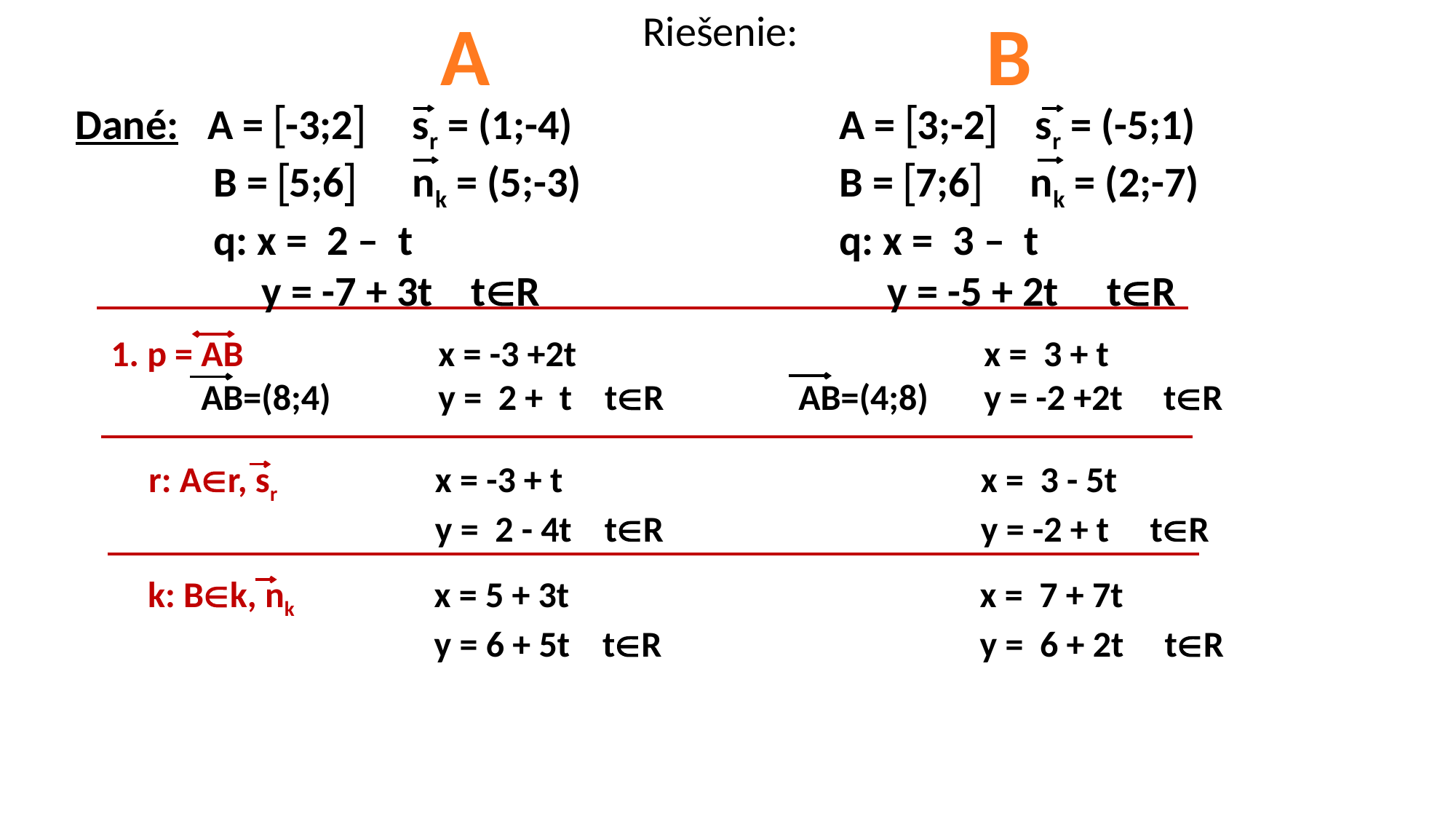

# Riešenie:
A					B
Dané:   A = [-3;2]	 sr = (1;-4) 			A = [3;-2]    sr = (-5;1)
	   B = [5;6]	 nk = (5;-3) 			B = [7;6]     nk = (2;-7)
	   q: x =  2 –  t				q: x =  3 –  t
	        y = -7 + 3t    t∈R		    	     y = -5 + 2t     t∈R
1. p = AB		x = -3 +2t				x =  3 + t
           AB=(8;4)        	y =  2 +  t    t∈R	    AB=(4;8)     	y = -2 +2t     t∈R

     r: A∈r, sr 		x = -3 + t				x =  3 - 5t
	        		y =  2 - 4t    t∈R		    	y = -2 + t     t∈R
     k: B∈k, nk 		x = 5 + 3t				x =  7 + 7t
	        		y = 6 + 5t    t∈R		    	y =  6 + 2t     t∈R